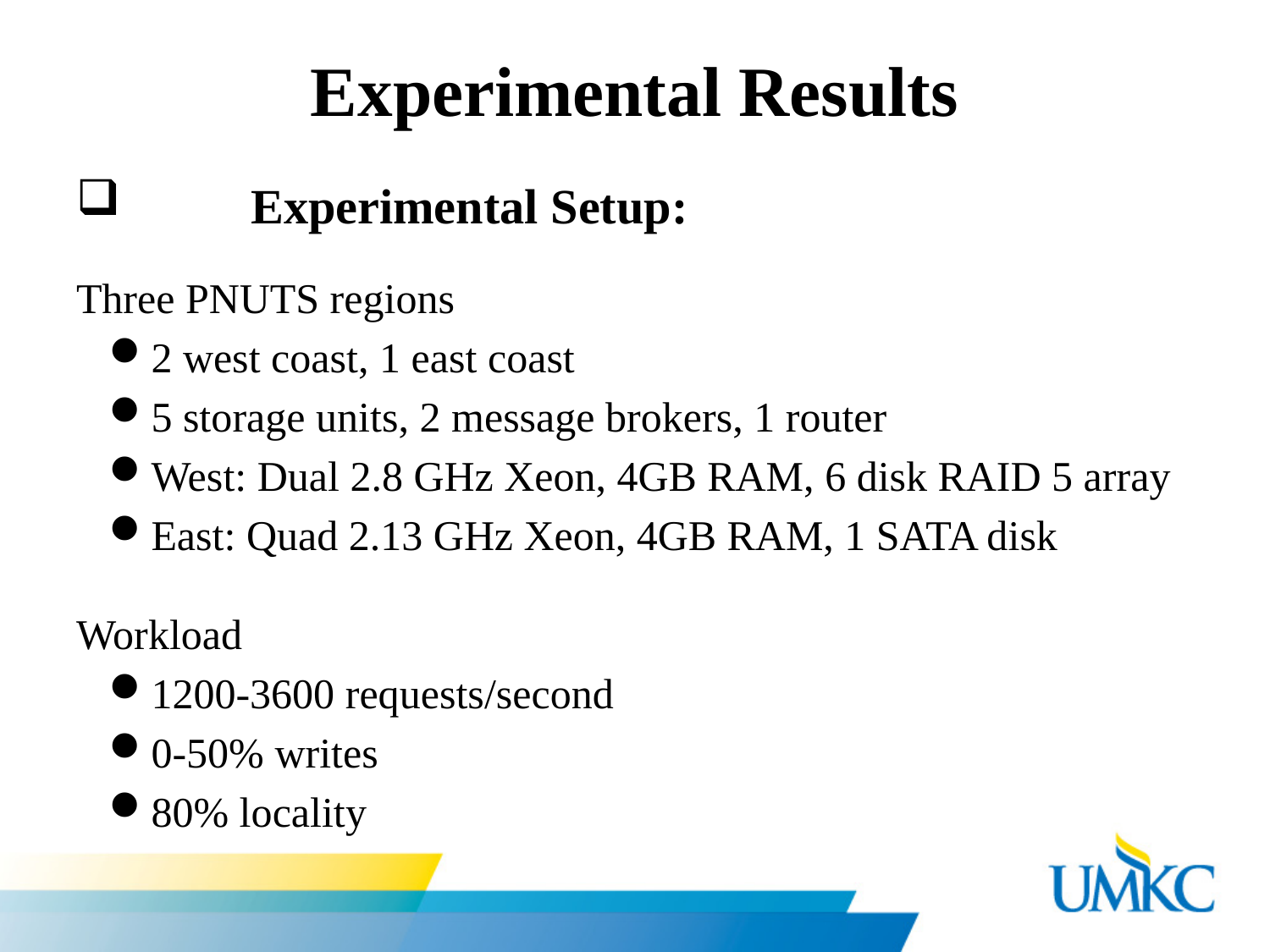

# Experimental Results
	Experimental Setup:

Three PNUTS regions
2 west coast, 1 east coast
5 storage units, 2 message brokers, 1 router
West: Dual 2.8 GHz Xeon, 4GB RAM, 6 disk RAID 5 array
East: Quad 2.13 GHz Xeon, 4GB RAM, 1 SATA disk

Workload
1200-3600 requests/second
0-50% writes
80% locality